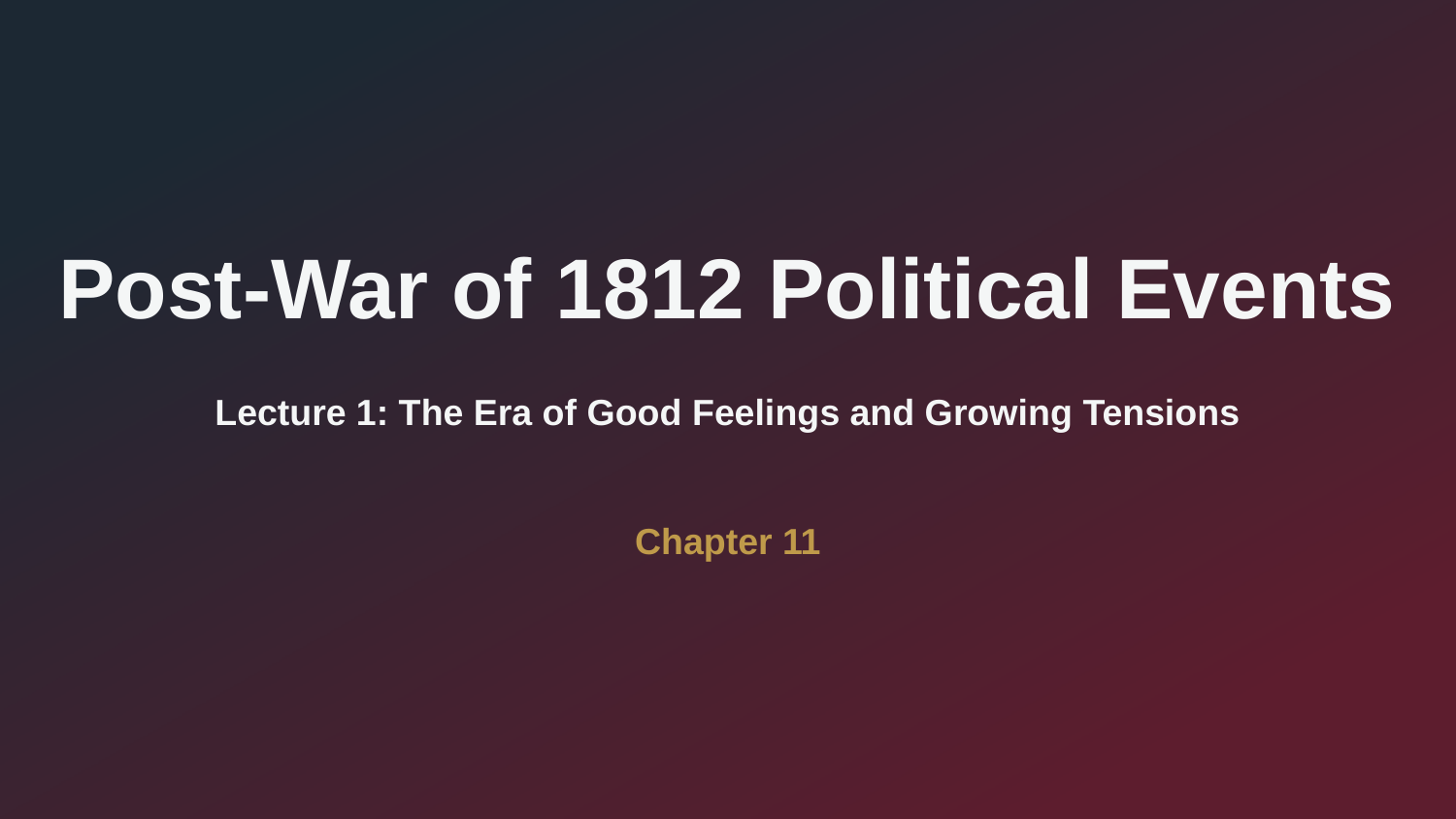

Post-War of 1812 Political Events
Lecture 1: The Era of Good Feelings and Growing Tensions
Chapter 11